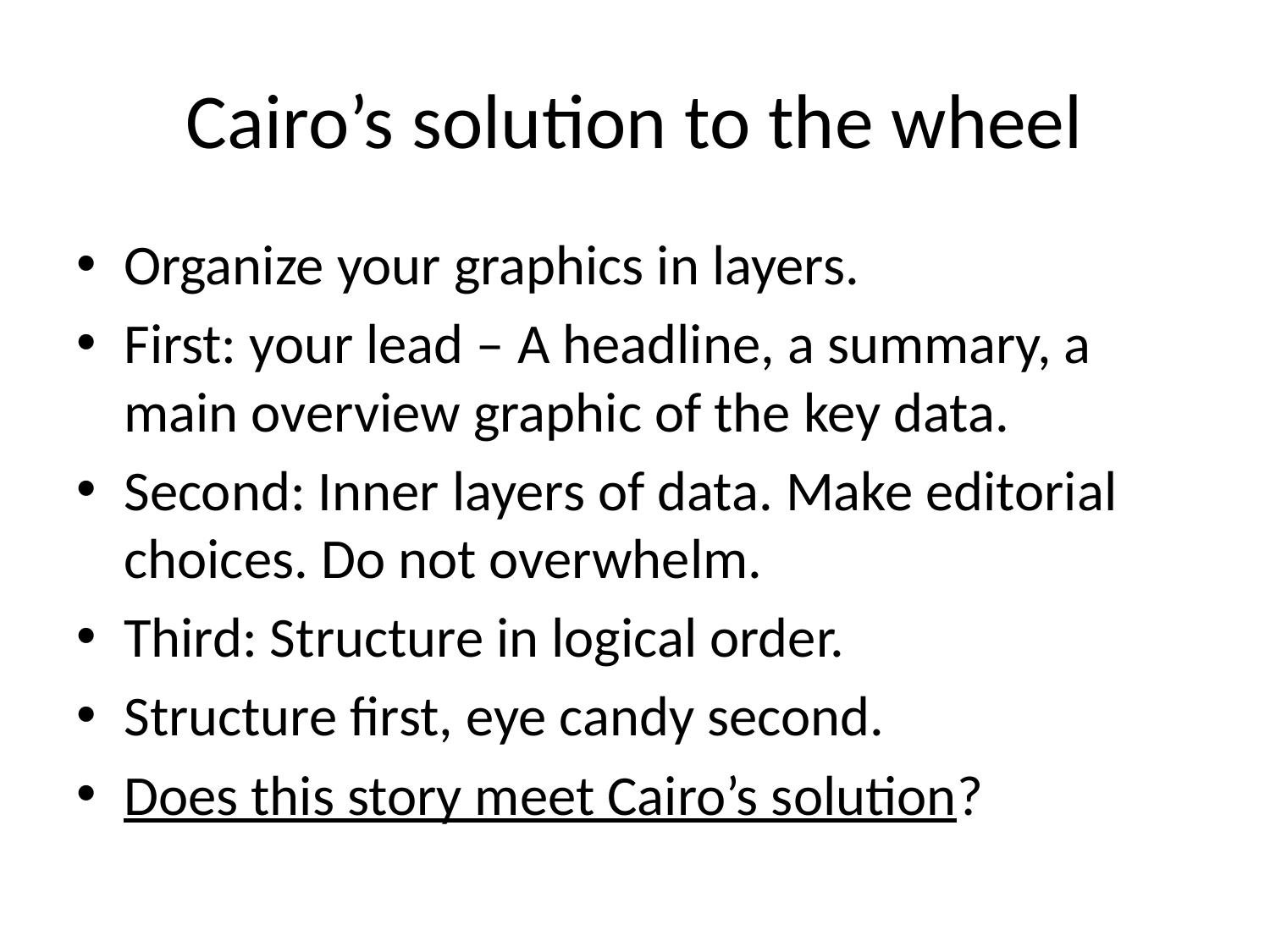

# Cairo’s solution to the wheel
Organize your graphics in layers.
First: your lead – A headline, a summary, a main overview graphic of the key data.
Second: Inner layers of data. Make editorial choices. Do not overwhelm.
Third: Structure in logical order.
Structure first, eye candy second.
Does this story meet Cairo’s solution?